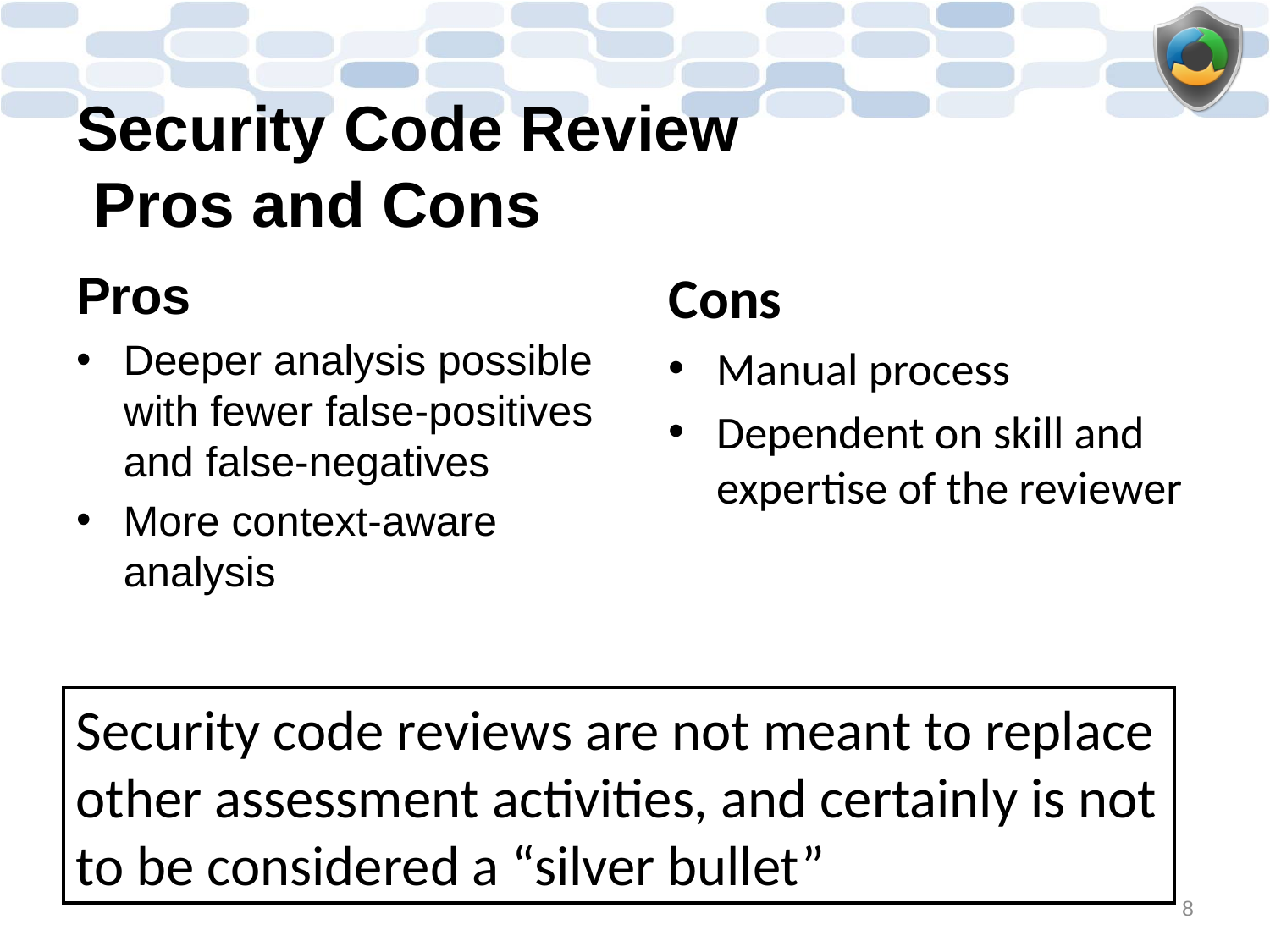

# Security Code Review Pros and Cons
Pros
Deeper analysis possible with fewer false-positives and false-negatives
More context-aware analysis
Cons
Manual process
Dependent on skill and expertise of the reviewer

Security code reviews are not meant to replace other assessment activities, and certainly is not to be considered a “silver bullet”
8